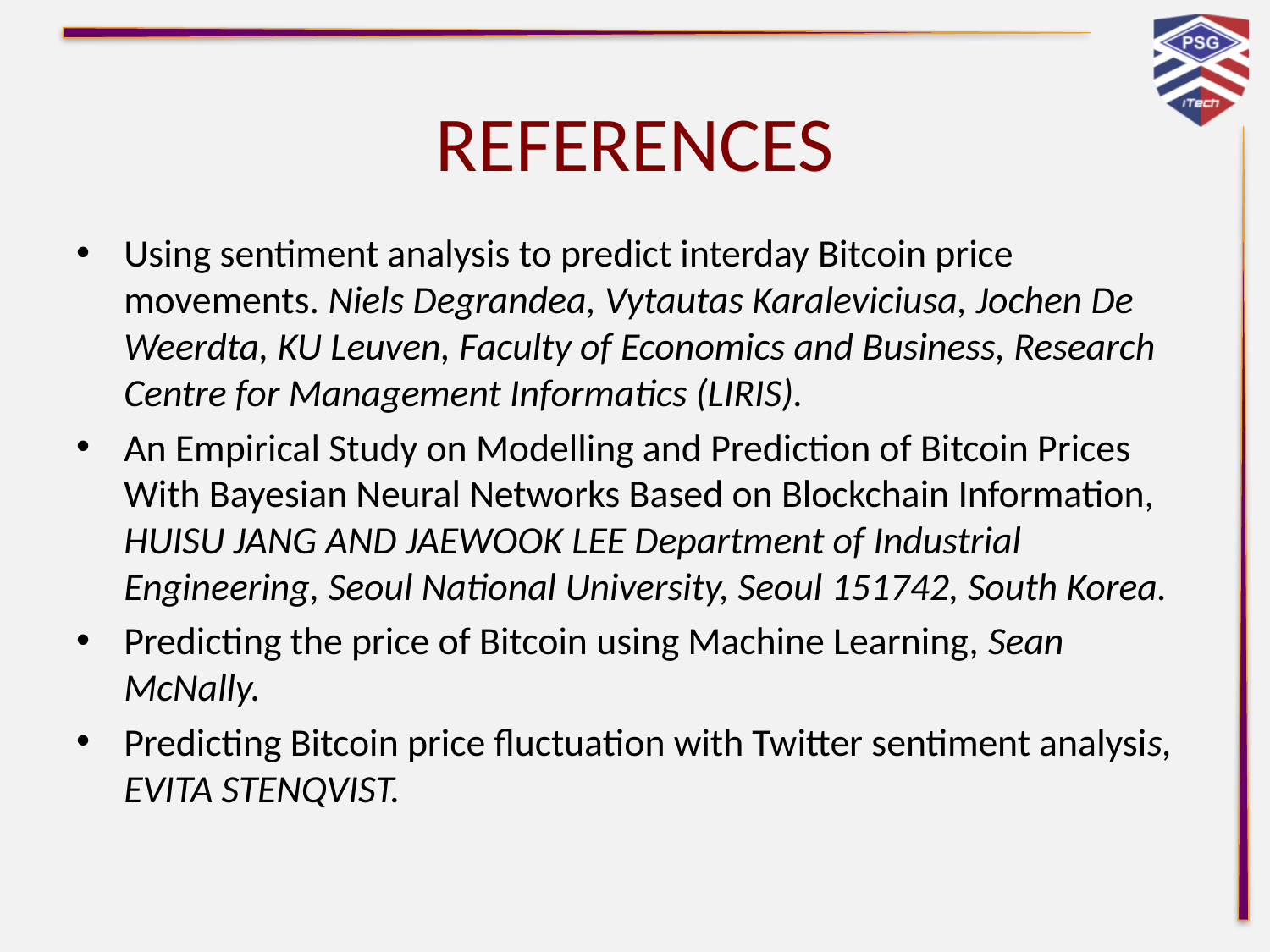

# REFERENCES
Using sentiment analysis to predict interday Bitcoin price movements. Niels Degrandea, Vytautas Karaleviciusa, Jochen De Weerdta, KU Leuven, Faculty of Economics and Business, Research Centre for Management Informatics (LIRIS).
An Empirical Study on Modelling and Prediction of Bitcoin Prices With Bayesian Neural Networks Based on Blockchain Information, HUISU JANG AND JAEWOOK LEE Department of Industrial Engineering, Seoul National University, Seoul 151742, South Korea.
Predicting the price of Bitcoin using Machine Learning, Sean McNally.
Predicting Bitcoin price fluctuation with Twitter sentiment analysis, EVITA STENQVIST.